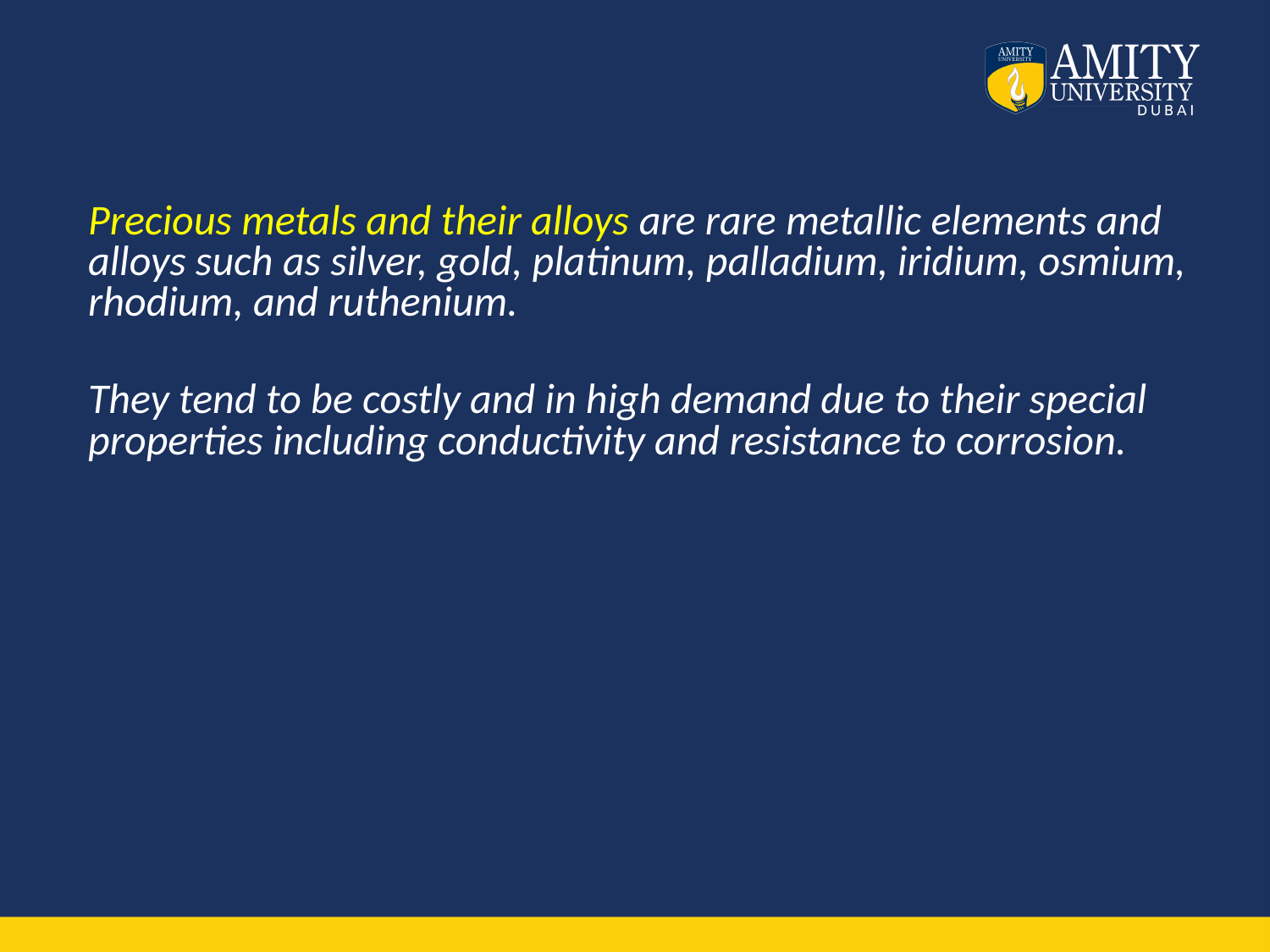

#
Precious metals and their alloys are rare metallic elements and alloys such as silver, gold, platinum, palladium, iridium, osmium, rhodium, and ruthenium.

They tend to be costly and in high demand due to their special properties including conductivity and resistance to corrosion.